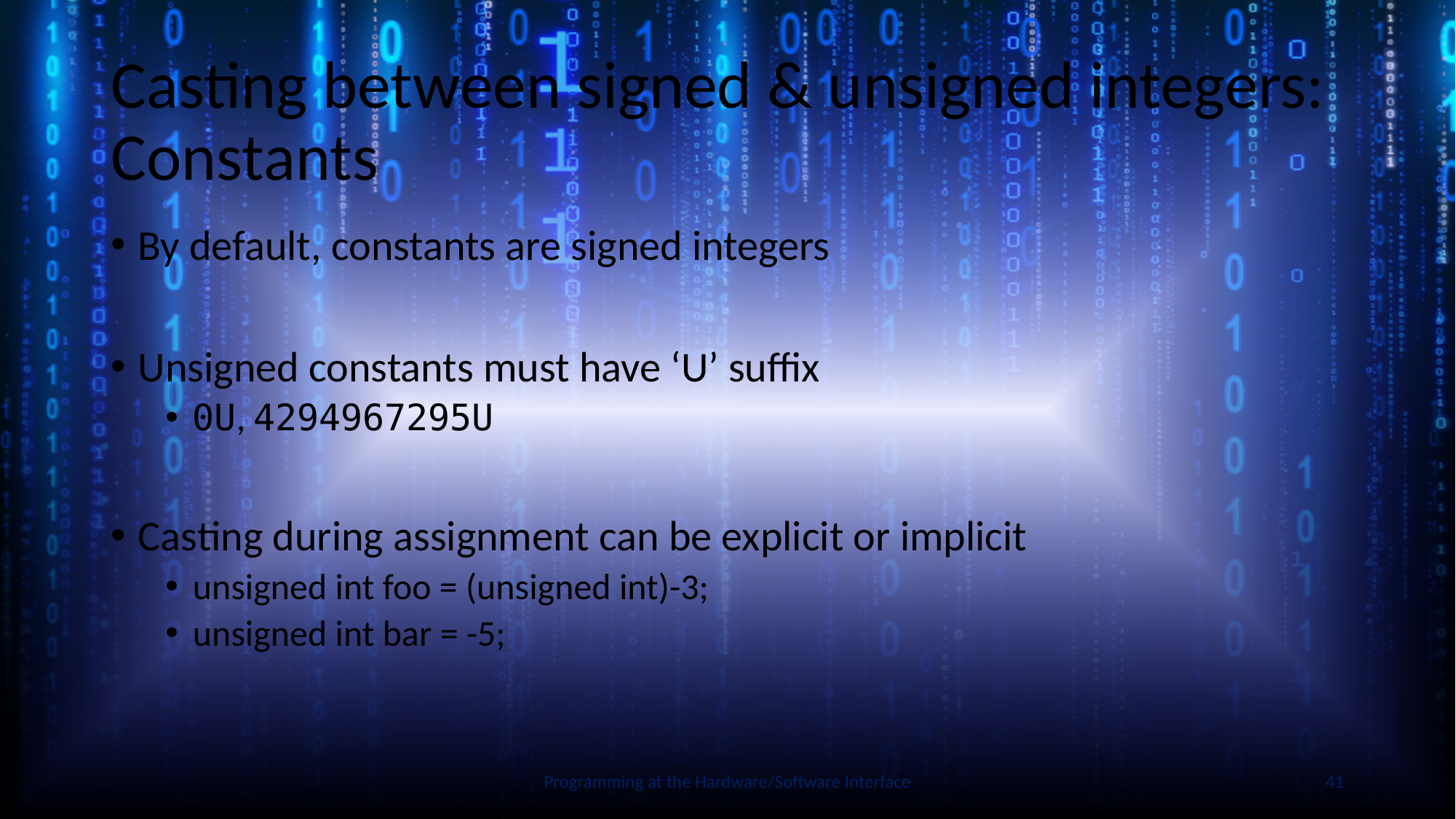

# Casting between signed & unsigned integers: Constants
By default, constants are signed integers

Unsigned constants must have ‘U’ suffix
0U, 4294967295U

Casting during assignment can be explicit or implicit
unsigned int foo = (unsigned int)-3;
unsigned int bar = -5;
Slide by Bohn
Programming at the Hardware/Software Interface
41